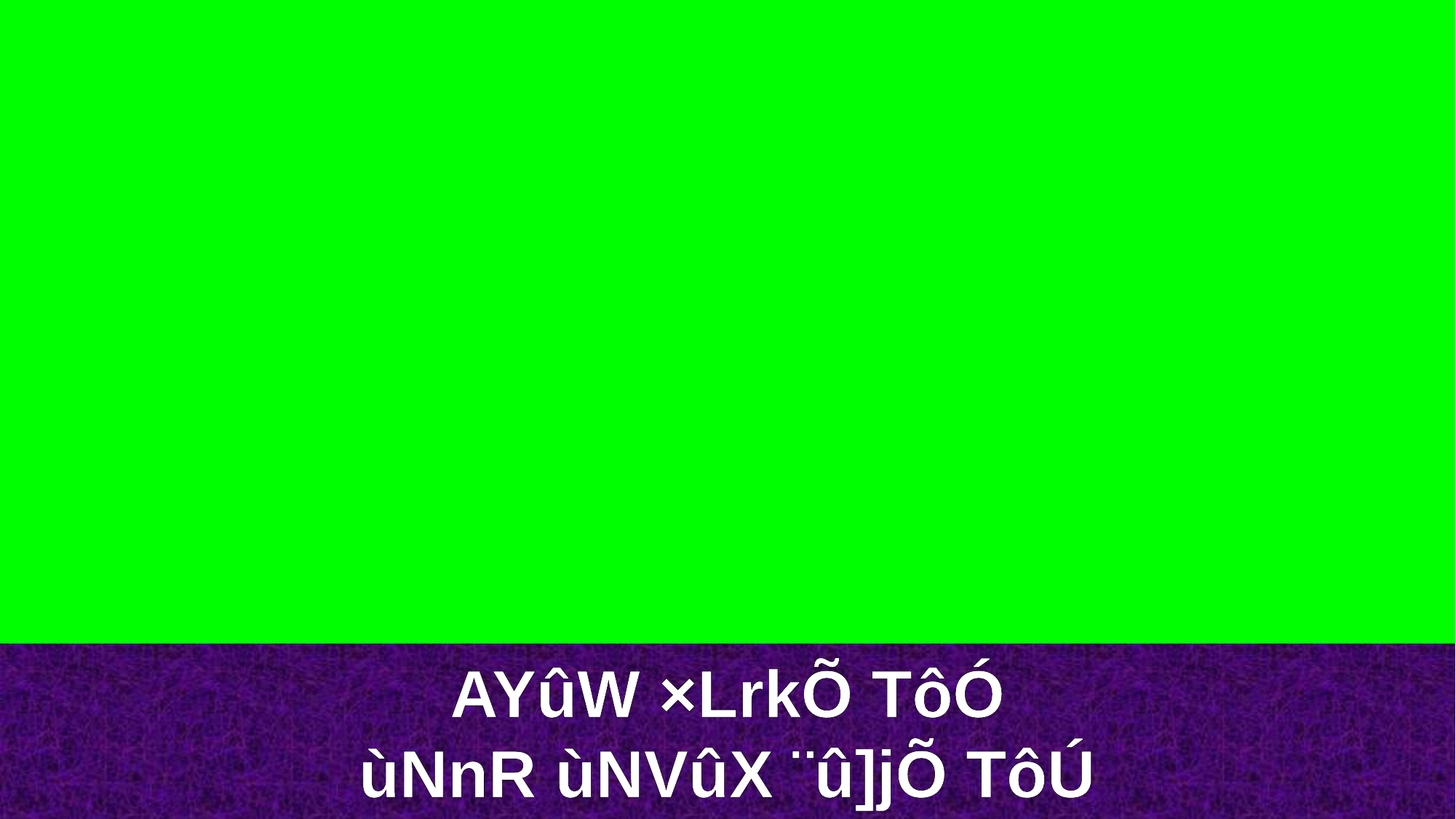

AYûW ×LrkÕ TôÓ
ùNnR ùNVûX ¨û]jÕ TôÚ